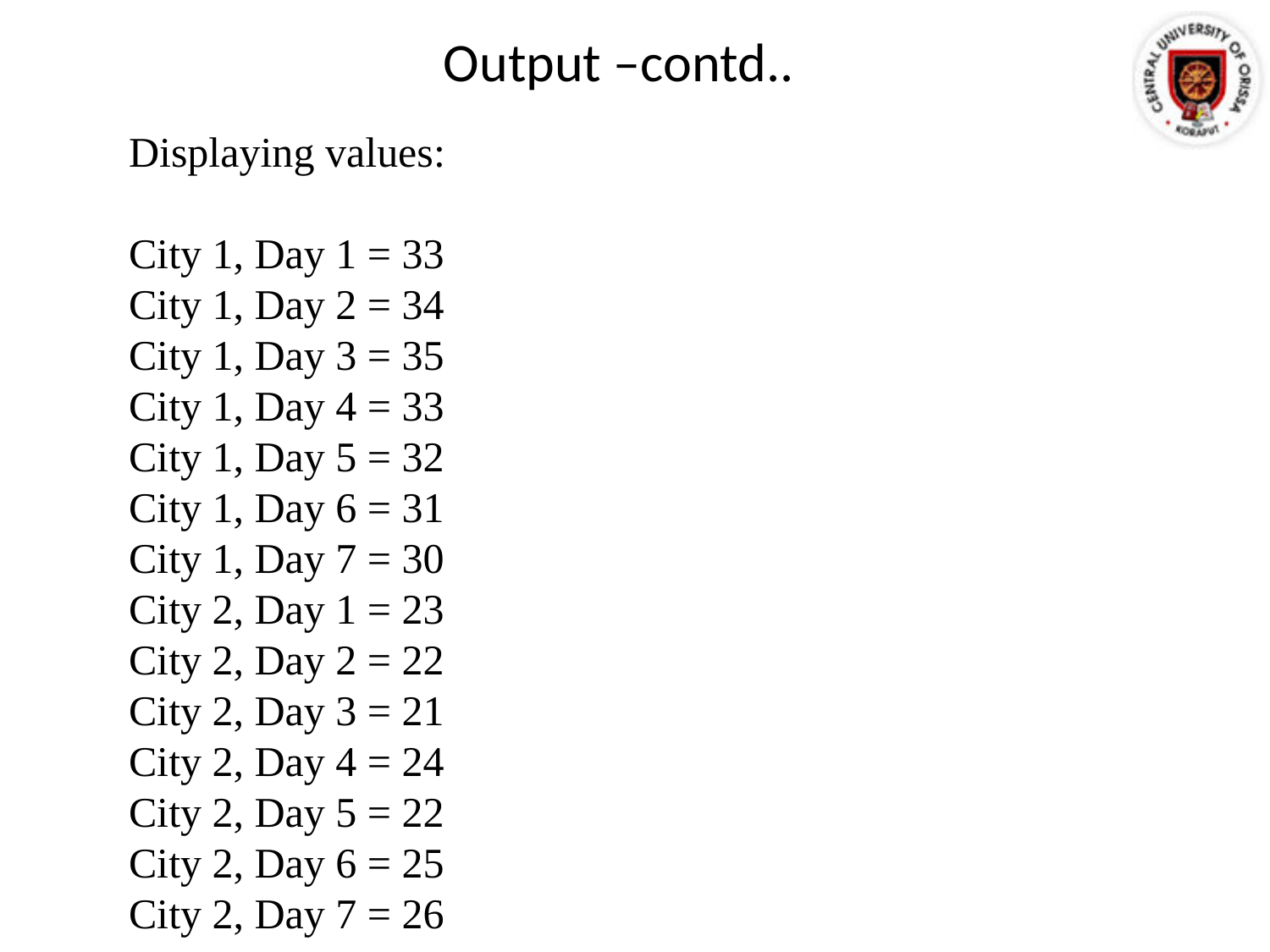

# Output –contd..
Displaying values:

City 1, Day 1 = 33
City 1, Day 2 = 34
City 1, Day 3 = 35
City 1, Day 4 = 33
City 1, Day 5 = 32
City 1, Day 6 = 31
City 1, Day 7 = 30
City 2, Day 1 = 23
City 2, Day 2 = 22
City 2, Day 3 = 21
City 2, Day 4 = 24
City 2, Day 5 = 22
City 2, Day 6 = 25
City 2, Day 7 = 26